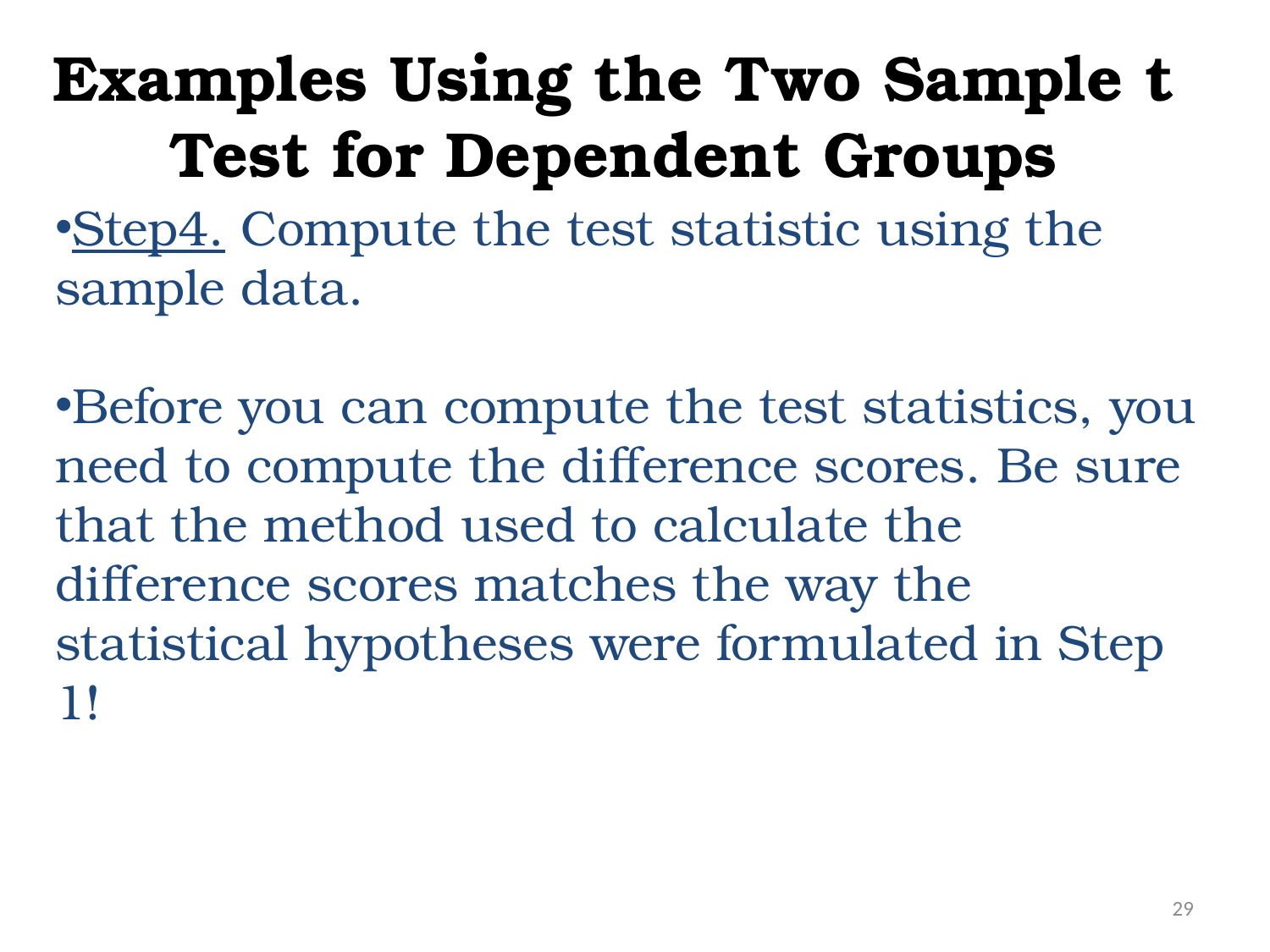

Examples Using the Two Sample t Test for Dependent Groups
Step4. Compute the test statistic using the sample data.

Before you can compute the test statistics, you need to compute the difference scores. Be sure that the method used to calculate the difference scores matches the way the statistical hypotheses were formulated in Step 1!

29